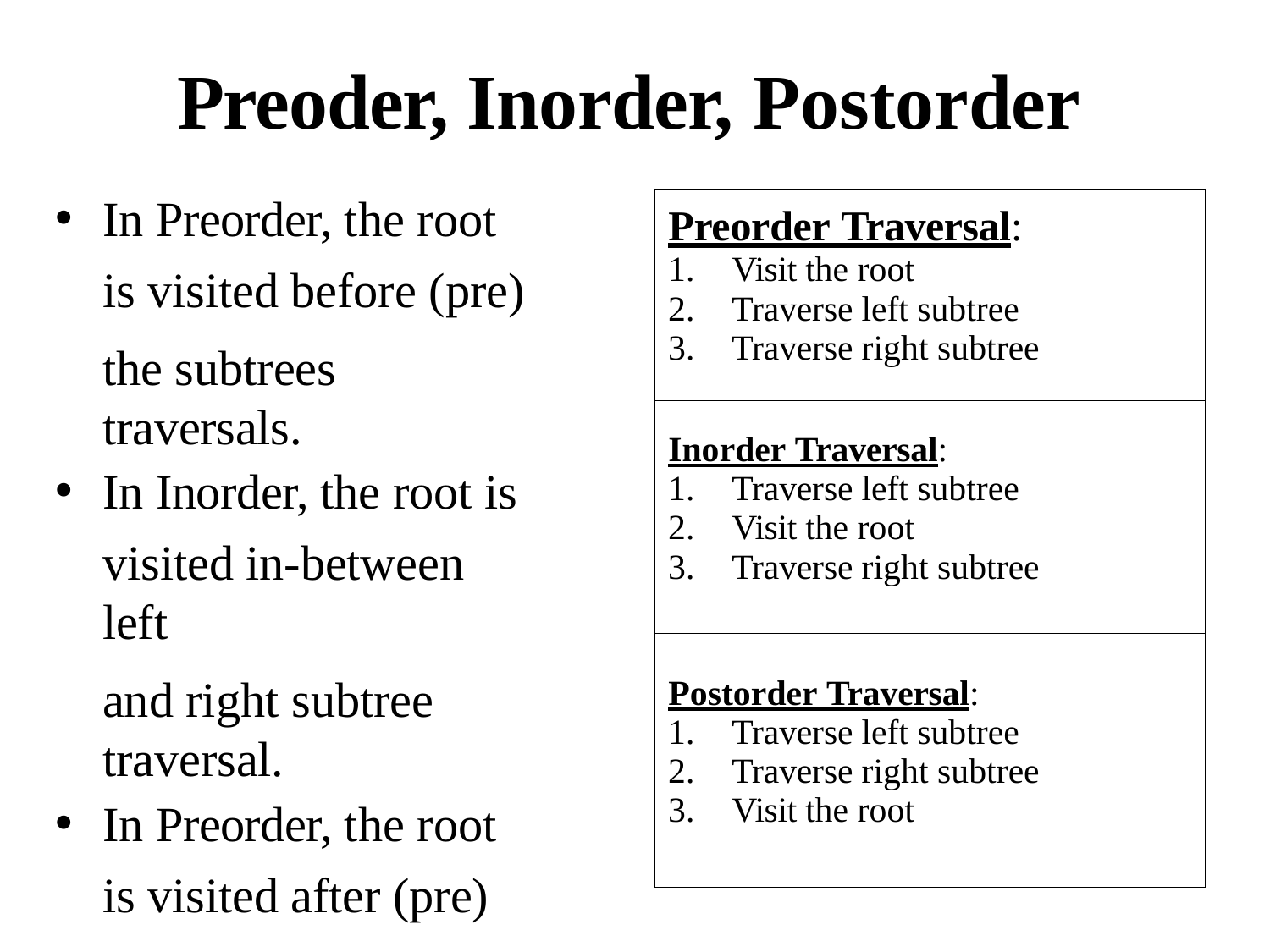

# Preoder, Inorder, Postorder
In Preorder, the root  is visited before (pre)
the subtrees traversals.
In Inorder, the root is
visited in-between left
and right subtree traversal.
In Preorder, the root
is visited after (pre)
the subtrees traversals.
| Preorder Traversal: Visit the root Traverse left subtree Traverse right subtree |
| --- |
| Inorder Traversal: Traverse left subtree Visit the root Traverse right subtree |
| Postorder Traversal: Traverse left subtree Traverse right subtree Visit the root |